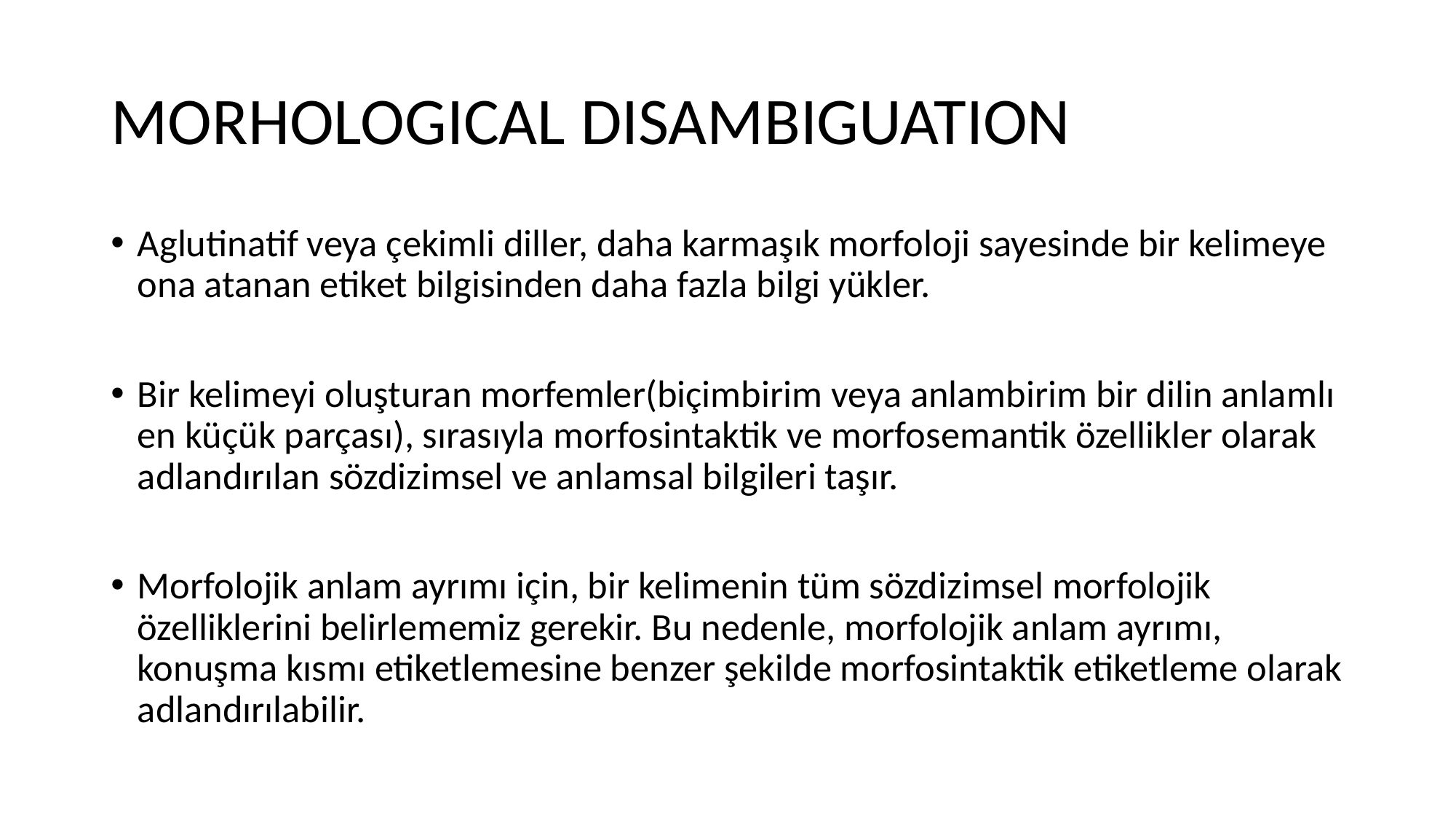

# MORHOLOGICAL DISAMBIGUATION
Aglutinatif veya çekimli diller, daha karmaşık morfoloji sayesinde bir kelimeye ona atanan etiket bilgisinden daha fazla bilgi yükler.

Bir kelimeyi oluşturan morfemler(biçimbirim veya anlambirim bir dilin anlamlı en küçük parçası), sırasıyla morfosintaktik ve morfosemantik özellikler olarak adlandırılan sözdizimsel ve anlamsal bilgileri taşır.

Morfolojik anlam ayrımı için, bir kelimenin tüm sözdizimsel morfolojik özelliklerini belirlememiz gerekir. Bu nedenle, morfolojik anlam ayrımı, konuşma kısmı etiketlemesine benzer şekilde morfosintaktik etiketleme olarak adlandırılabilir.